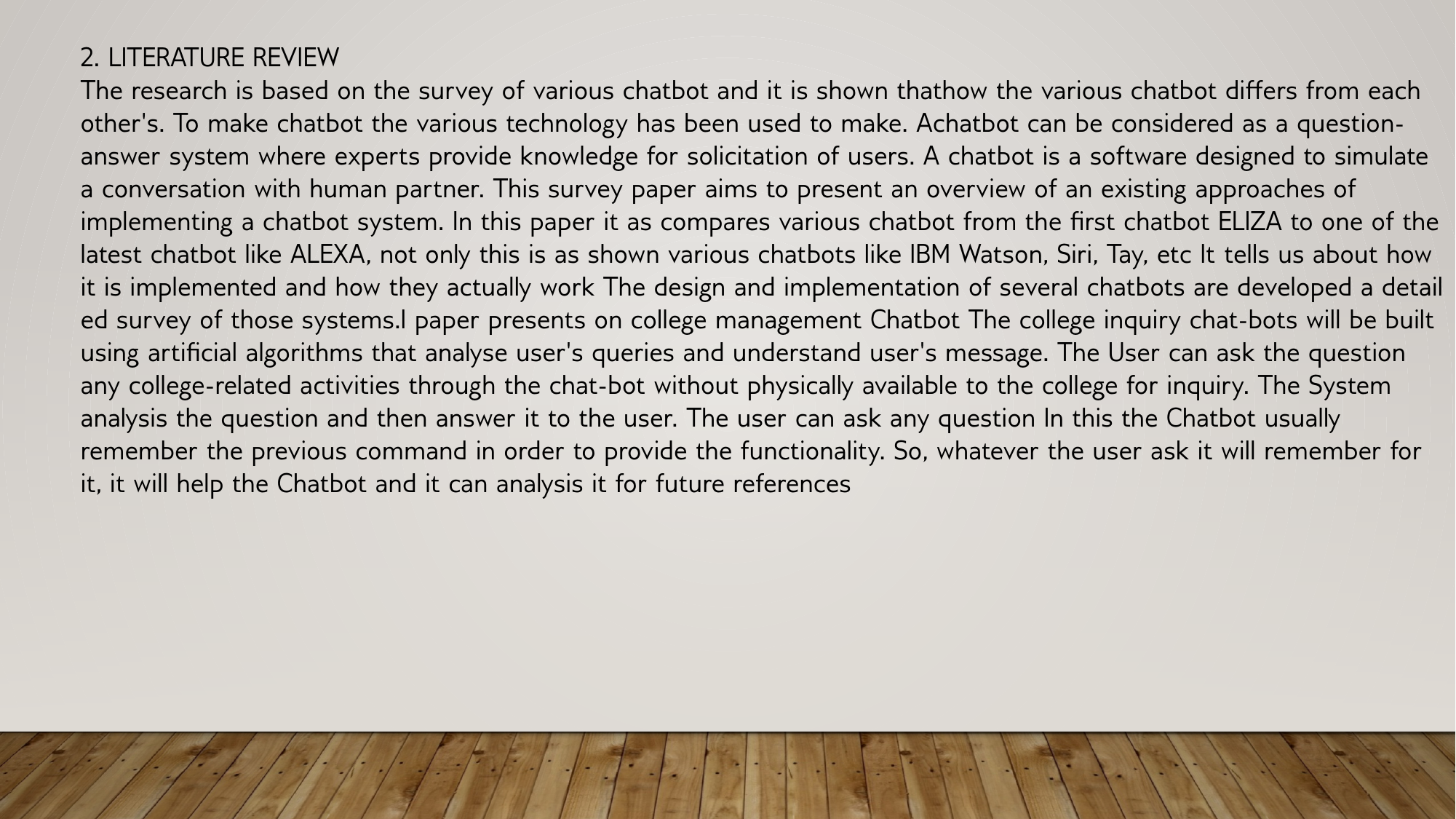

2. LITERATURE REVIEW
The research is based on the survey of various chatbot and it is shown thathow the various chatbot differs from each other's. To make chatbot the various technology has been used to make. Achatbot can be considered as a question-answer system where experts provide knowledge for solicitation of users. A chatbot is a software designed to simulate a conversation with human partner. This survey paper aims to present an overview of an existing approaches of implementing a chatbot system. In this paper it as compares various chatbot from the first chatbot ELIZA to one of the latest chatbot like ALEXA, not only this is as shown various chatbots like IBM Watson, Siri, Tay, etc It tells us about how it is implemented and how they actually work The design and implementation of several chatbots are developed a detail ed survey of those systems.l paper presents on college management Chatbot The college inquiry chat-bots will be built using artificial algorithms that analyse user's queries and understand user's message. The User can ask the question any college-related activities through the chat-bot without physically available to the college for inquiry. The System analysis the question and then answer it to the user. The user can ask any question In this the Chatbot usually remember the previous command in order to provide the functionality. So, whatever the user ask it will remember for it, it will help the Chatbot and it can analysis it for future references